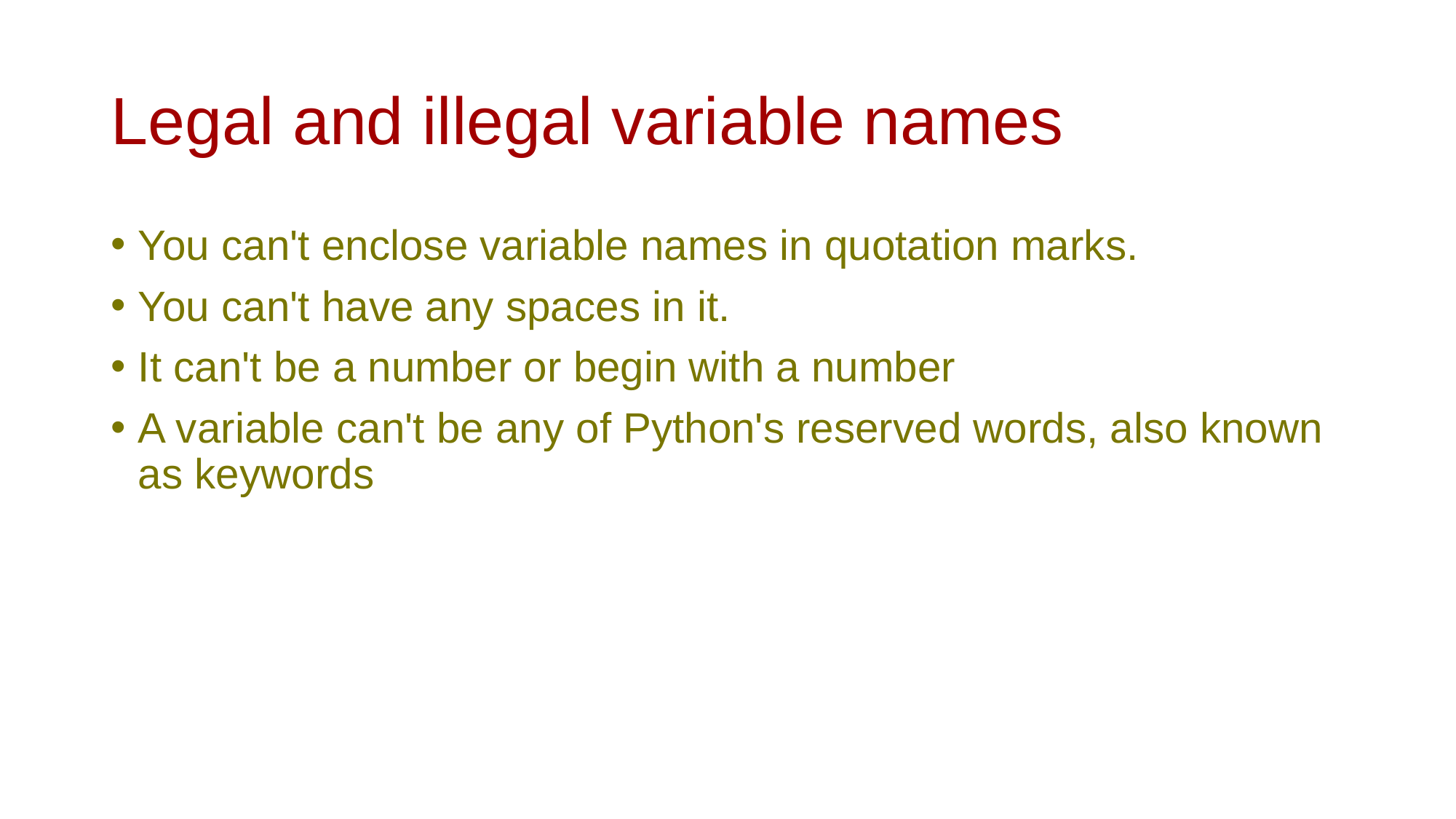

# Legal and illegal variable names
You can't enclose variable names in quotation marks.
You can't have any spaces in it.
It can't be a number or begin with a number
A variable can't be any of Python's reserved words, also known as keywords